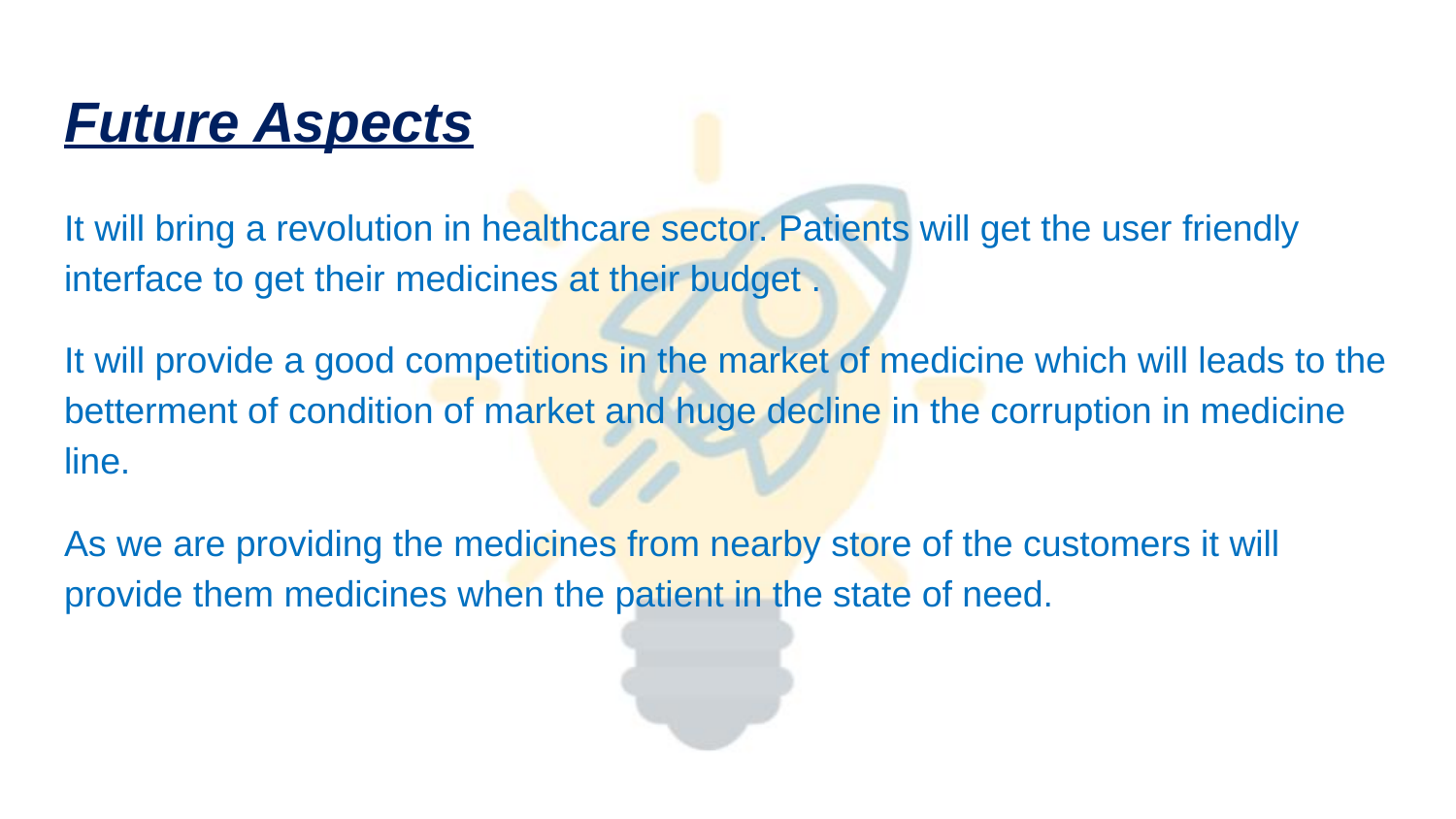

# Future Aspects
It will bring a revolution in healthcare sector. Patients will get the user friendly interface to get their medicines at their budget .
It will provide a good competitions in the market of medicine which will leads to the betterment of condition of market and huge decline in the corruption in medicine line.
As we are providing the medicines from nearby store of the customers it will provide them medicines when the patient in the state of need.